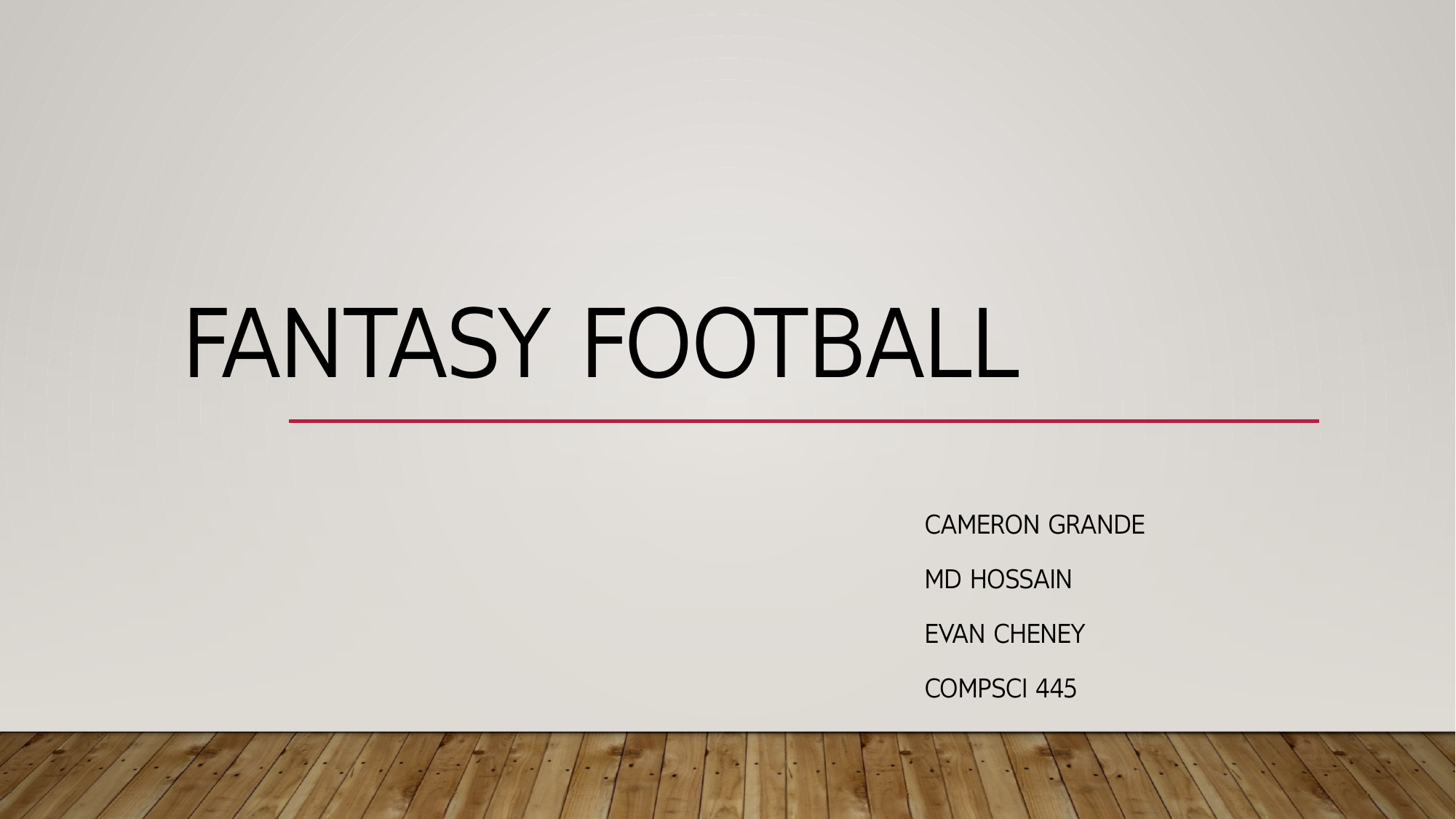

# Fantasy Football
Cameron Grande
MD Hossain
Evan Cheney
CompSci 445